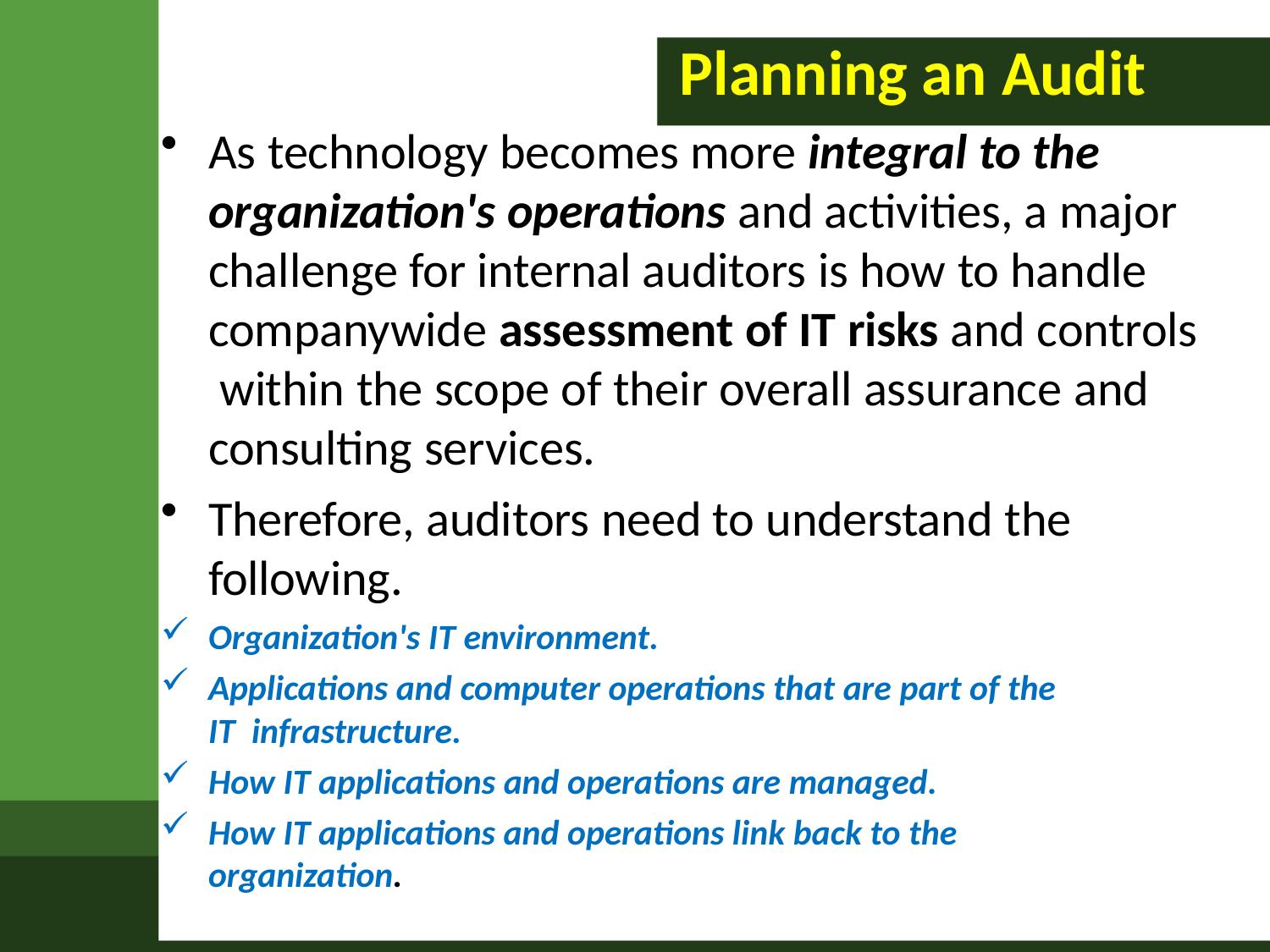

# Planning an Audit
As technology becomes more integral to the  organization's operations and activities, a major  challenge for internal auditors is how to handle  companywide assessment of IT risks and controls  within the scope of their overall assurance and  consulting services.
Therefore, auditors need to understand the  following.
Organization's IT environment.
Applications and computer operations that are part of the IT  infrastructure.
How IT applications and operations are managed.
How IT applications and operations link back to the organization.